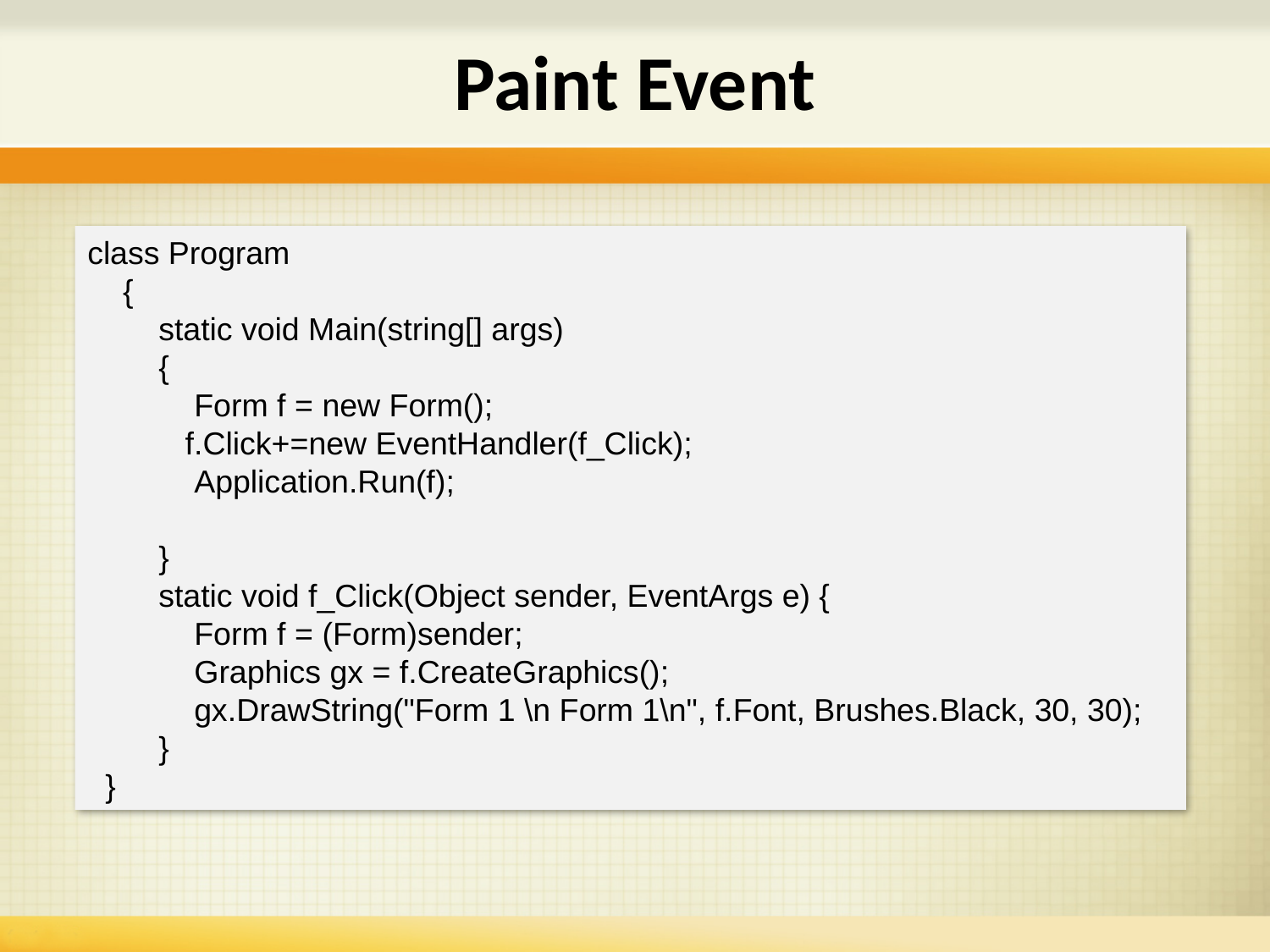

# Paint Event
class Program
    {
        static void Main(string[] args)
        {
            Form f = new Form();
           f.Click+=new EventHandler(f_Click);
            Application.Run(f);

        }
        static void f_Click(Object sender, EventArgs e) {
            Form f = (Form)sender;
            Graphics gx = f.CreateGraphics();
            gx.DrawString("Form 1 \n Form 1\n", f.Font, Brushes.Black, 30, 30);
        }
  }